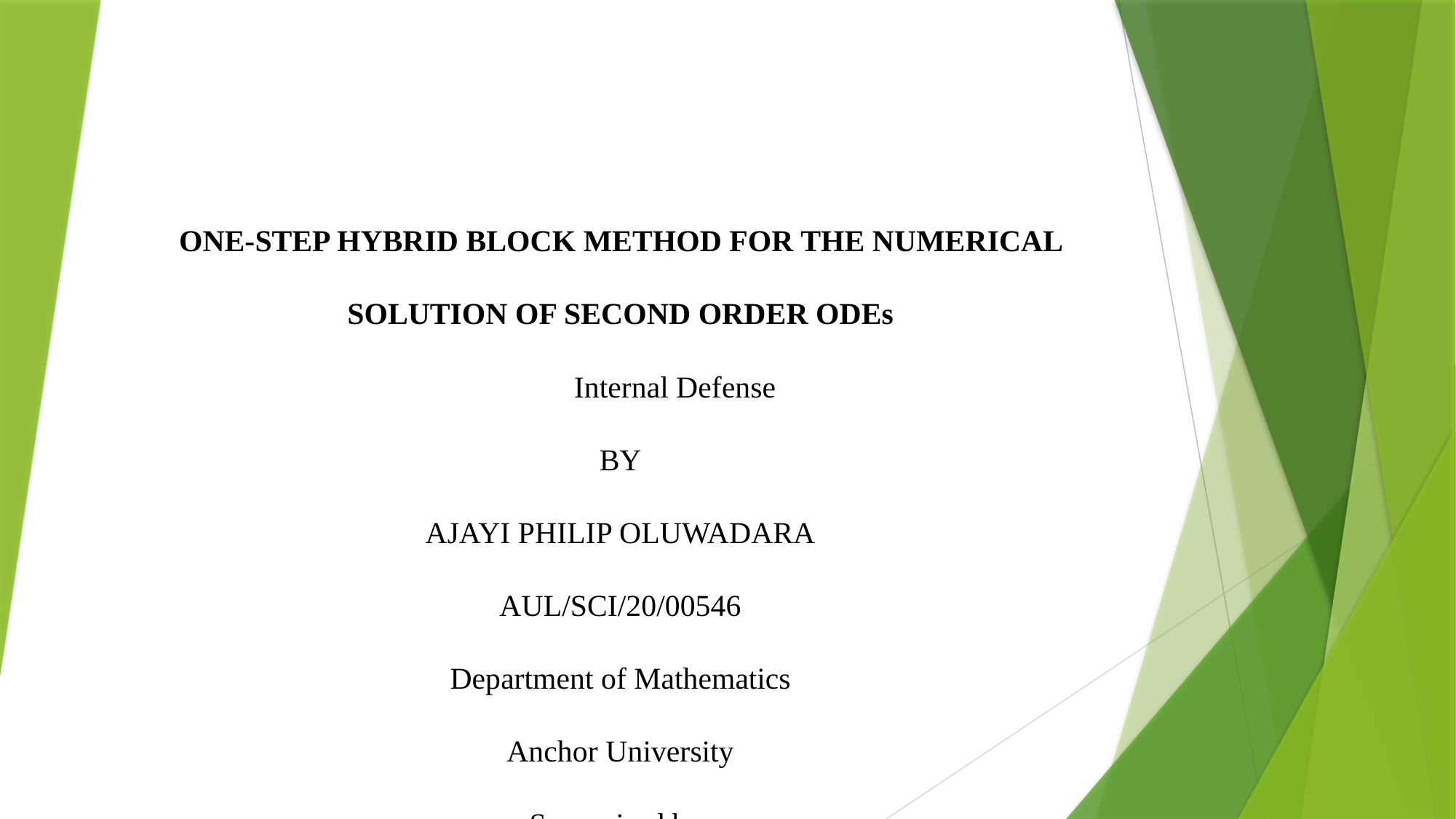

# ` ONE-STEP HYBRID BLOCK METHOD FOR THE NUMERICAL SOLUTION OF SECOND ORDER ODEs Internal Defense BY AJAYI PHILIP OLUWADARA AUL/SCI/20/00546 Department of Mathematics Anchor University Supervised by: Dr. O. E. Faniyi and Mr. O. C. Ayeni